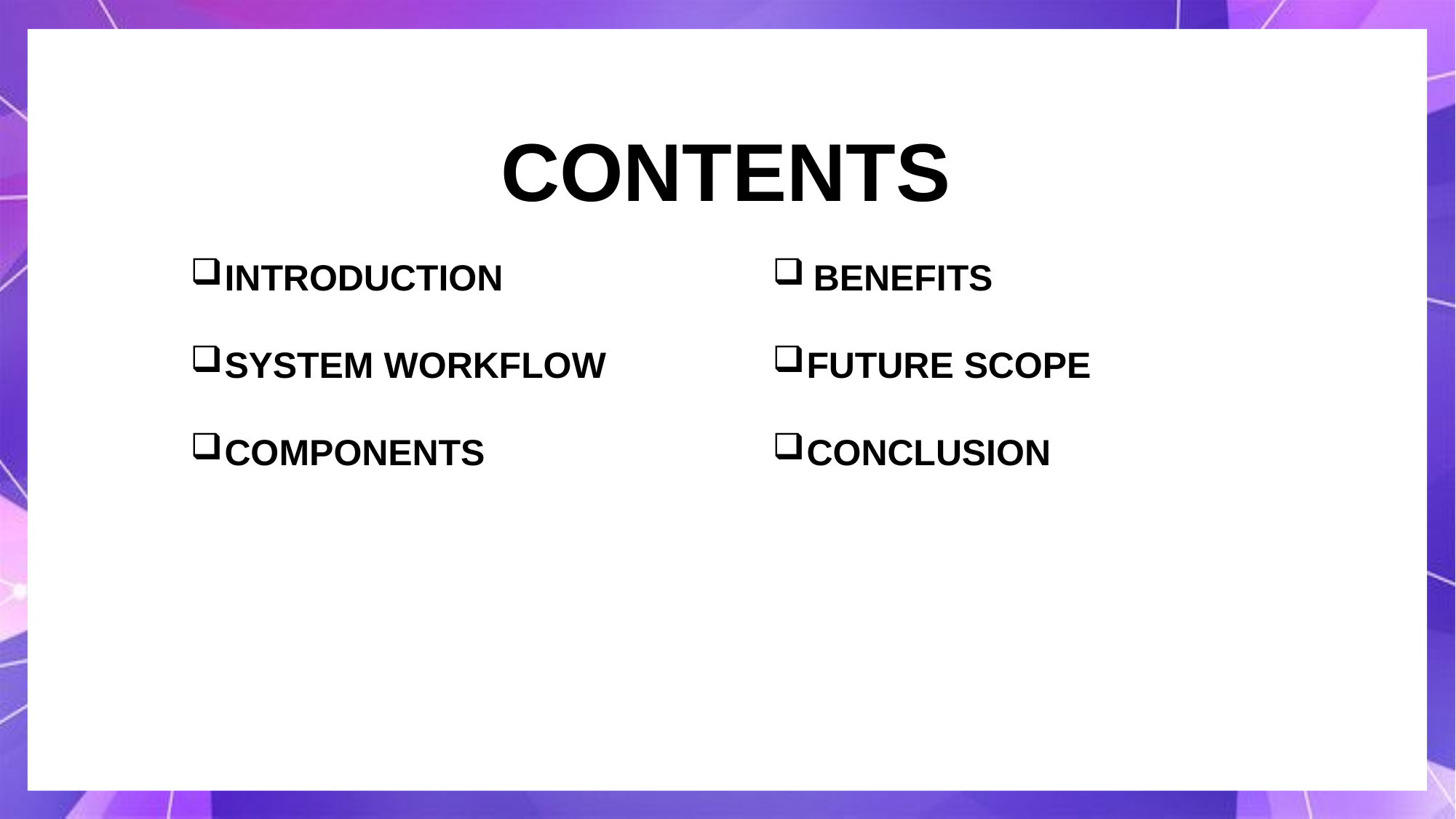

CONTENTS
INTRODUCTION

SYSTEM WORKFLOW

COMPONENTS

BENEFITS

FUTURE SCOPE

CONCLUSION